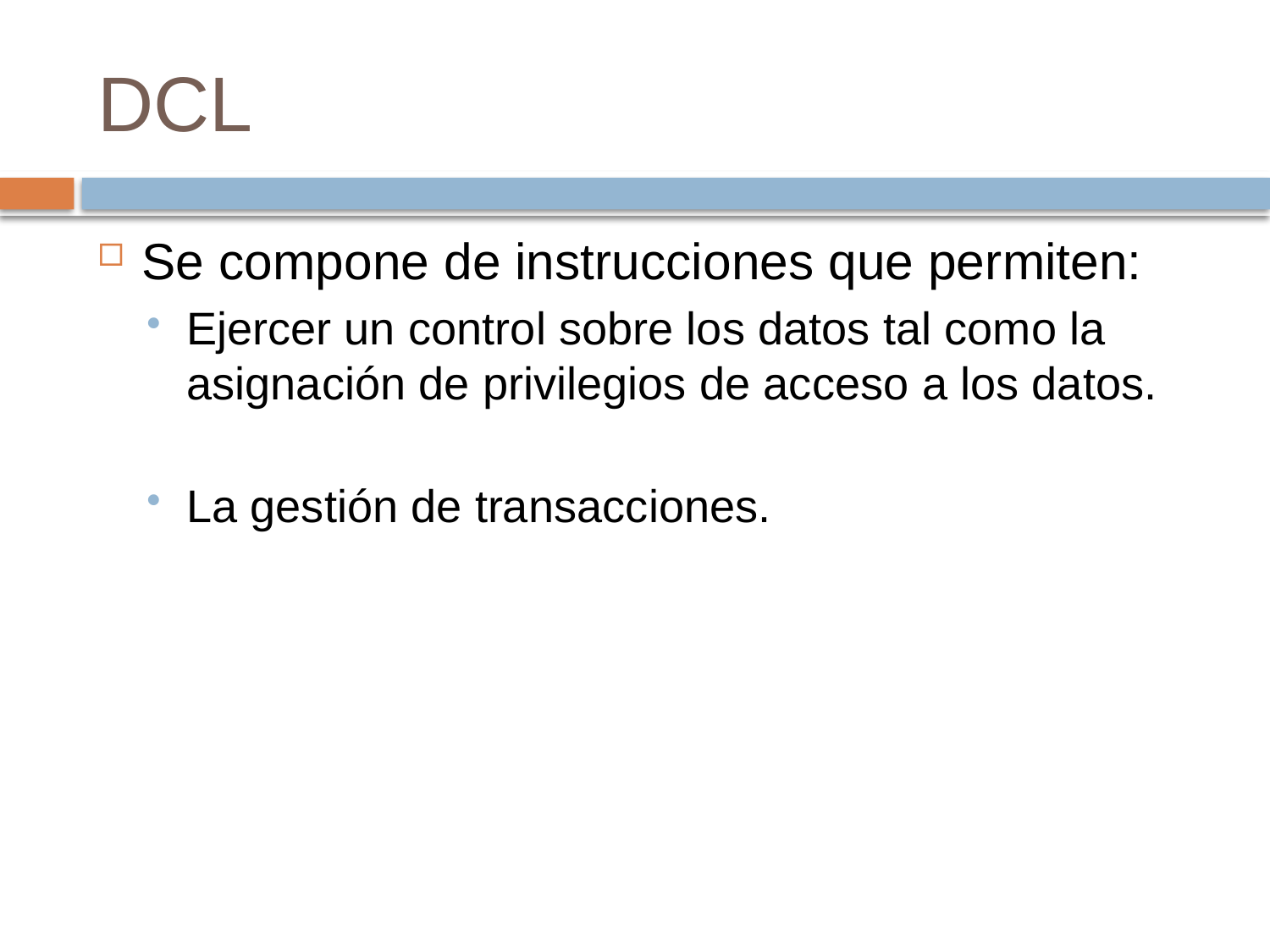

# DCL
Se compone de instrucciones que permiten:
Ejercer un control sobre los datos tal como la asignación de privilegios de acceso a los datos.

La gestión de transacciones.